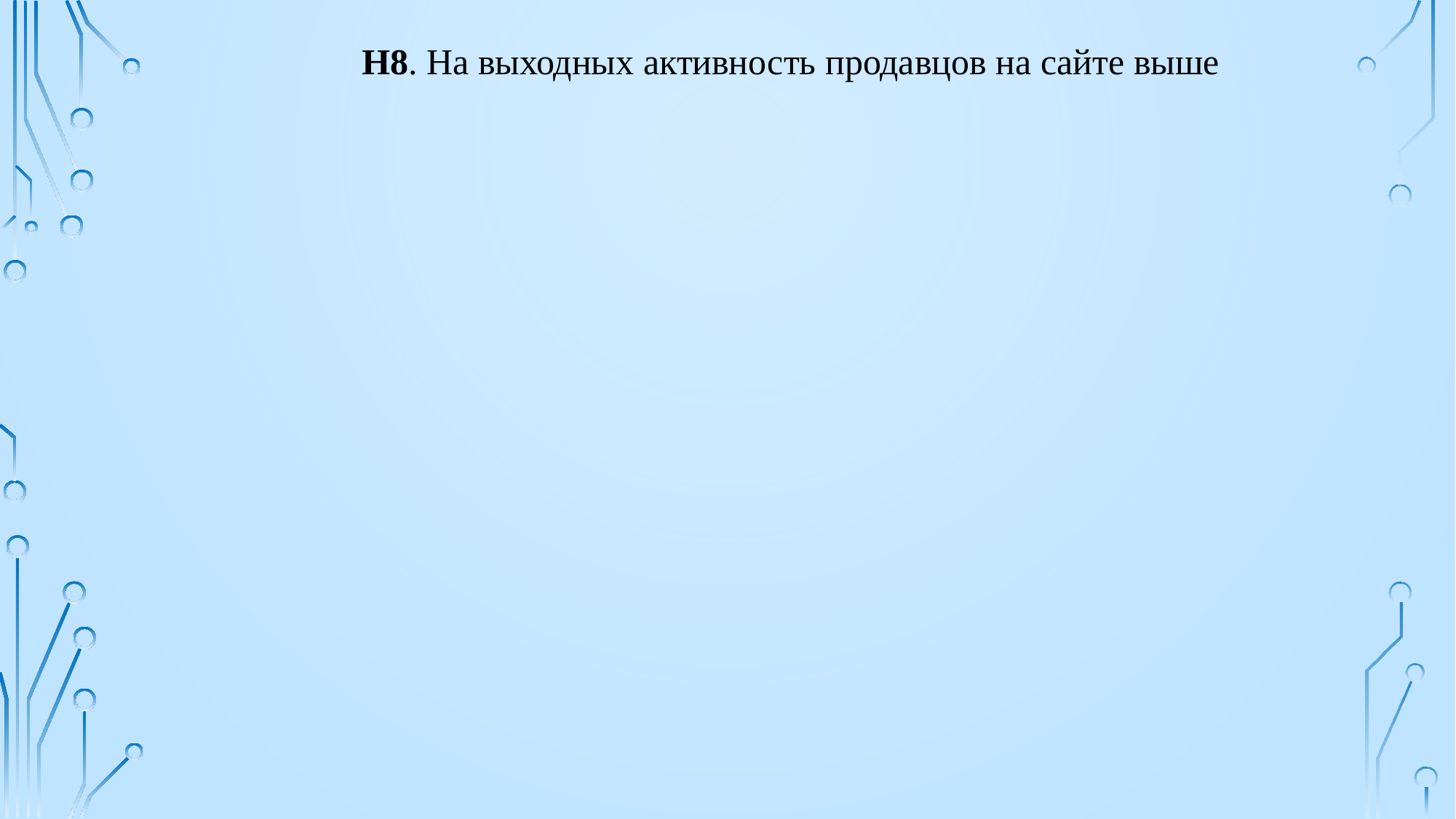

H8. На выходных активность продавцов на сайте выше